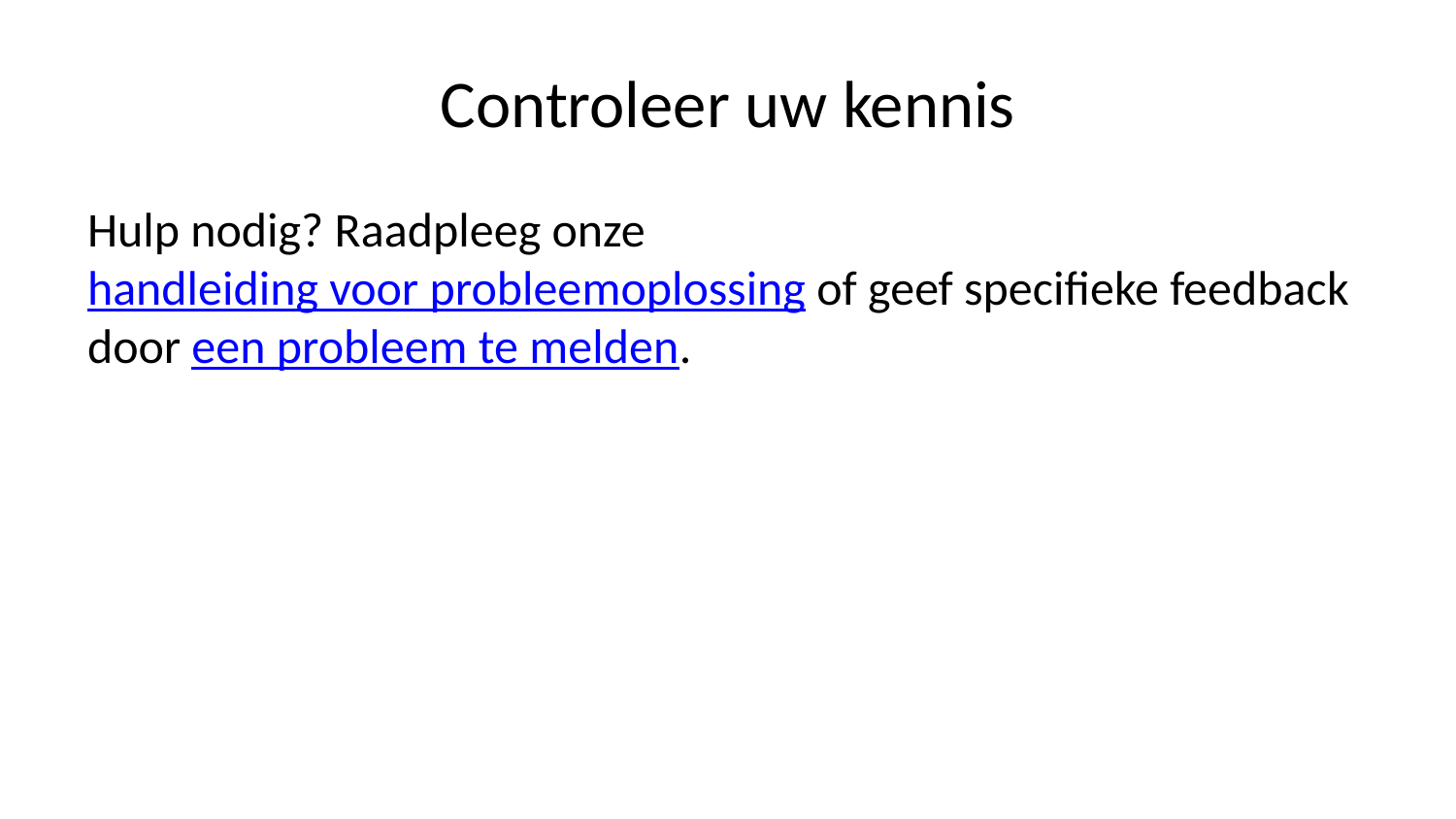

# Controleer uw kennis
Hulp nodig? Raadpleeg onze handleiding voor probleemoplossing of geef specifieke feedback door een probleem te melden.